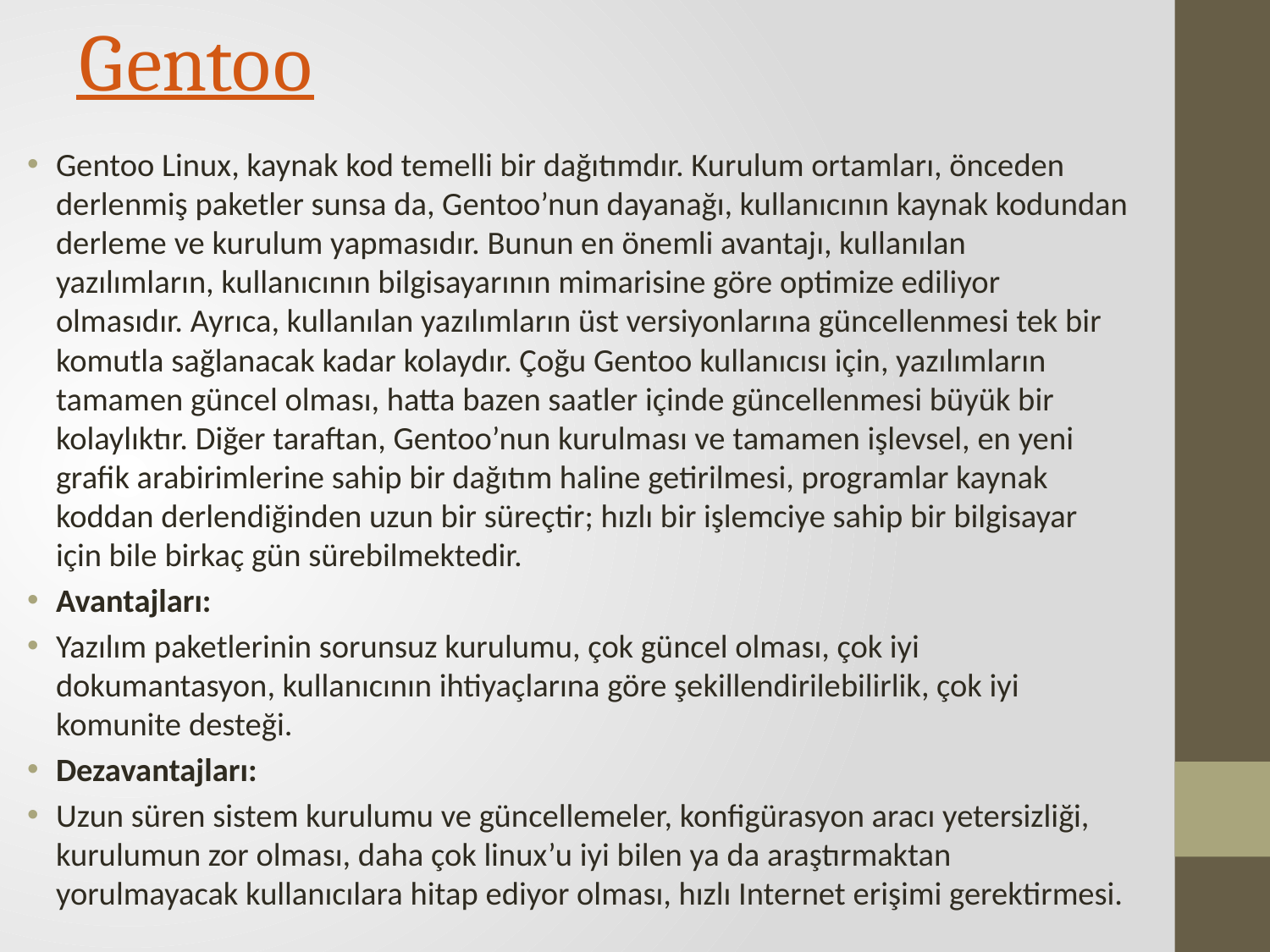

# Gentoo
Gentoo Linux, kaynak kod temelli bir dağıtımdır. Kurulum ortamları, önceden derlenmiş paketler sunsa da, Gentoo’nun dayanağı, kullanıcının kaynak kodundan derleme ve kurulum yapmasıdır. Bunun en önemli avantajı, kullanılan yazılımların, kullanıcının bilgisayarının mimarisine göre optimize ediliyor olmasıdır. Ayrıca, kullanılan yazılımların üst versiyonlarına güncellenmesi tek bir komutla sağlanacak kadar kolaydır. Çoğu Gentoo kullanıcısı için, yazılımların tamamen güncel olması, hatta bazen saatler içinde güncellenmesi büyük bir kolaylıktır. Diğer taraftan, Gentoo’nun kurulması ve tamamen işlevsel, en yeni grafik arabirimlerine sahip bir dağıtım haline getirilmesi, programlar kaynak koddan derlendiğinden uzun bir süreçtir; hızlı bir işlemciye sahip bir bilgisayar için bile birkaç gün sürebilmektedir.
Avantajları:
Yazılım paketlerinin sorunsuz kurulumu, çok güncel olması, çok iyi dokumantasyon, kullanıcının ihtiyaçlarına göre şekillendirilebilirlik, çok iyi komunite desteği.
Dezavantajları:
Uzun süren sistem kurulumu ve güncellemeler, konfigürasyon aracı yetersizliği, kurulumun zor olması, daha çok linux’u iyi bilen ya da araştırmaktan yorulmayacak kullanıcılara hitap ediyor olması, hızlı Internet erişimi gerektirmesi.